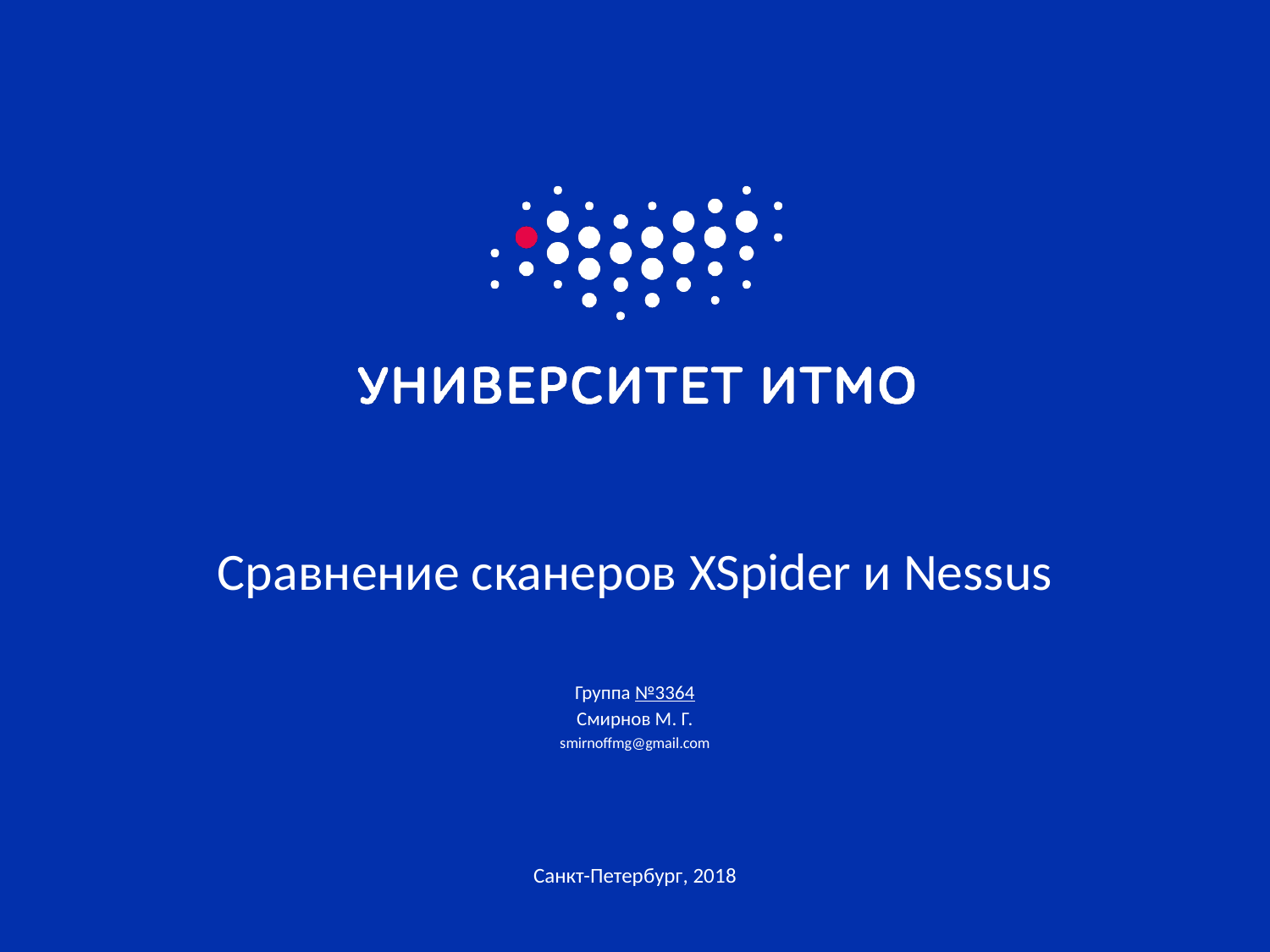

# Сравнение сканеров XSpider и Nessus
Группа №3364
Смирнов М. Г.
smirnoffmg@gmail.com

Санкт-Петербург, 2018